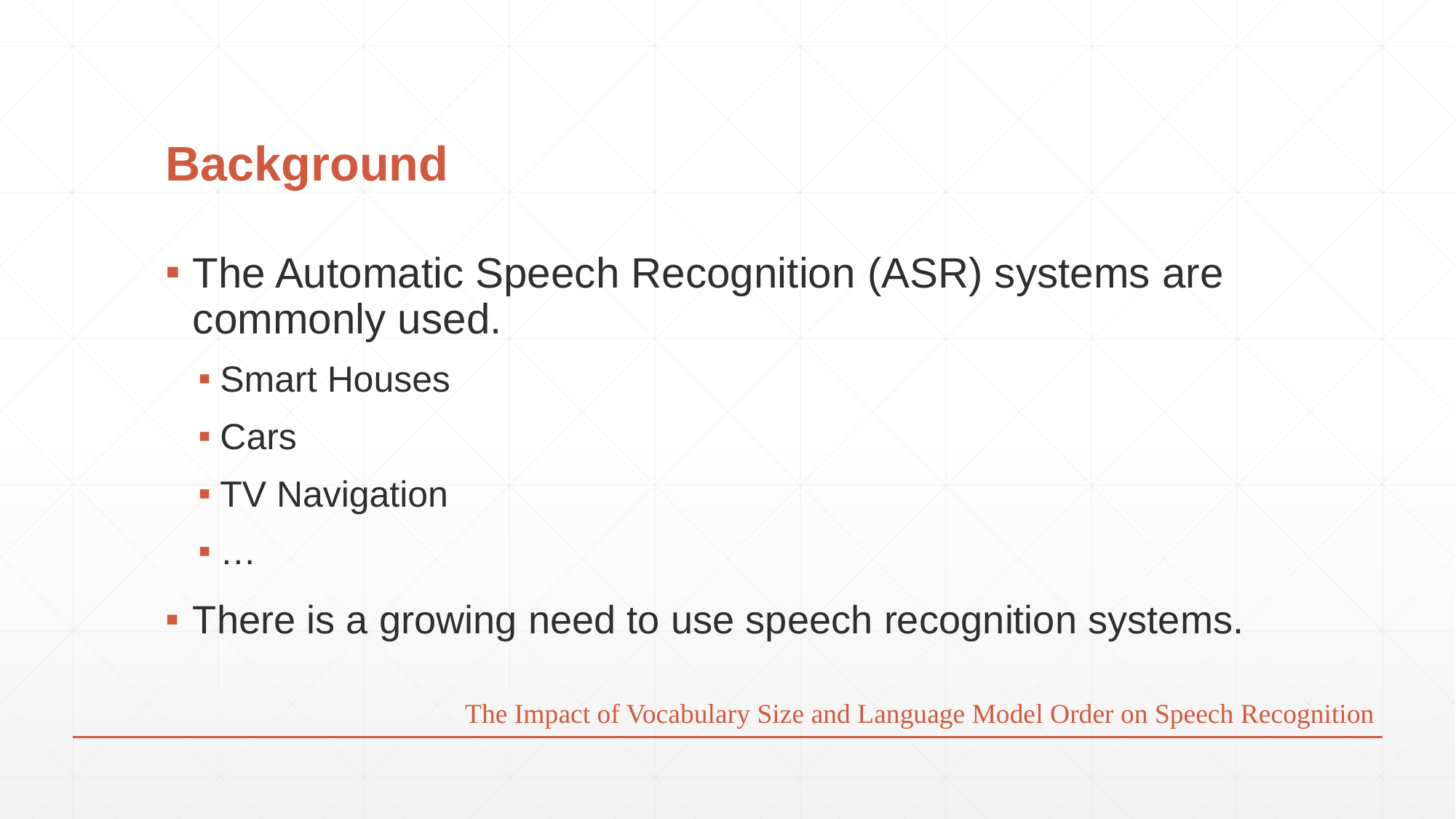

# Background
The Automatic Speech Recognition (ASR) systems are commonly used.
Smart Houses
Cars
TV Navigation
…
There is a growing need to use speech recognition systems.